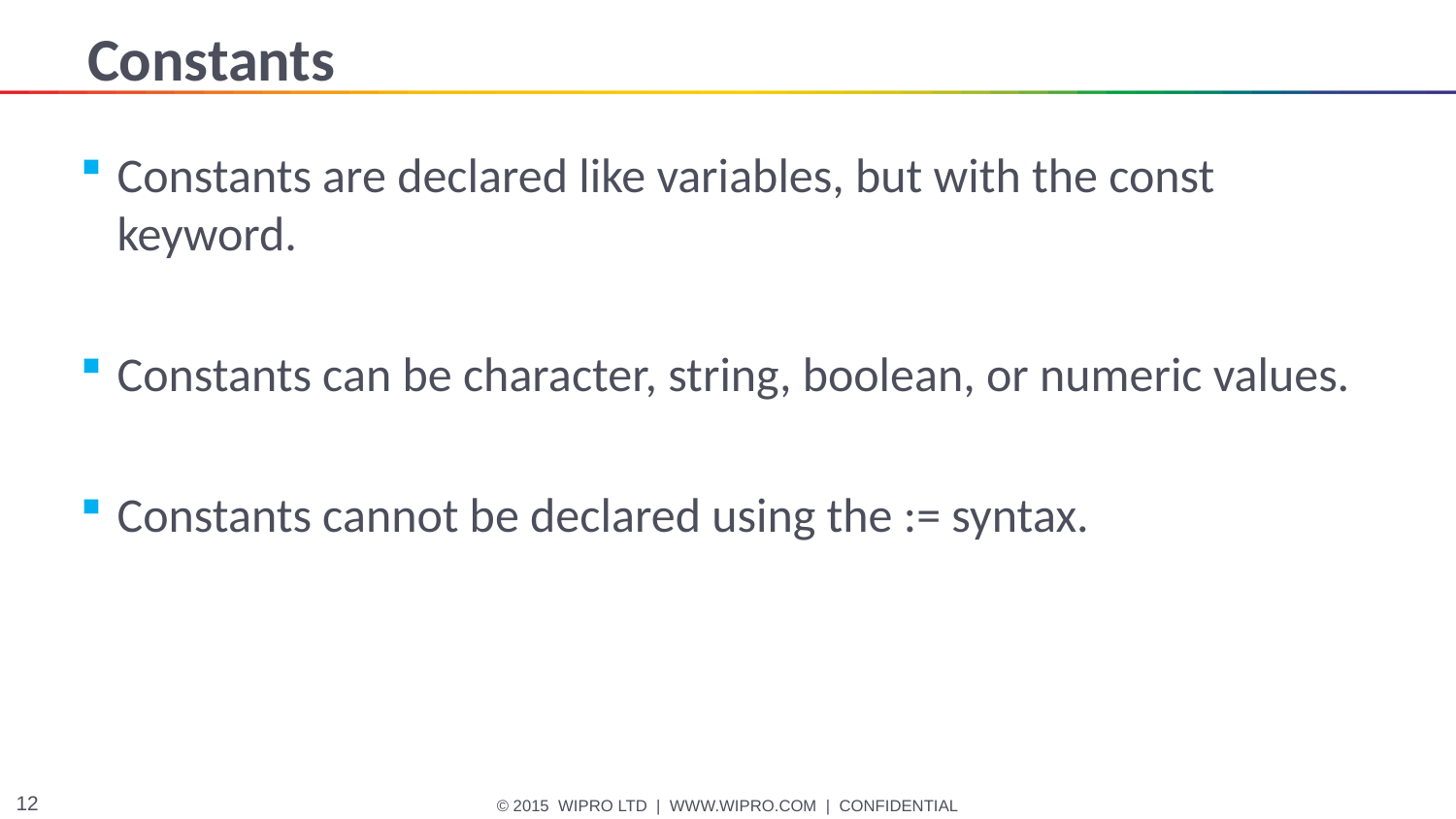

# Constants
Constants are declared like variables, but with the const keyword.

Constants can be character, string, boolean, or numeric values.

Constants cannot be declared using the := syntax.